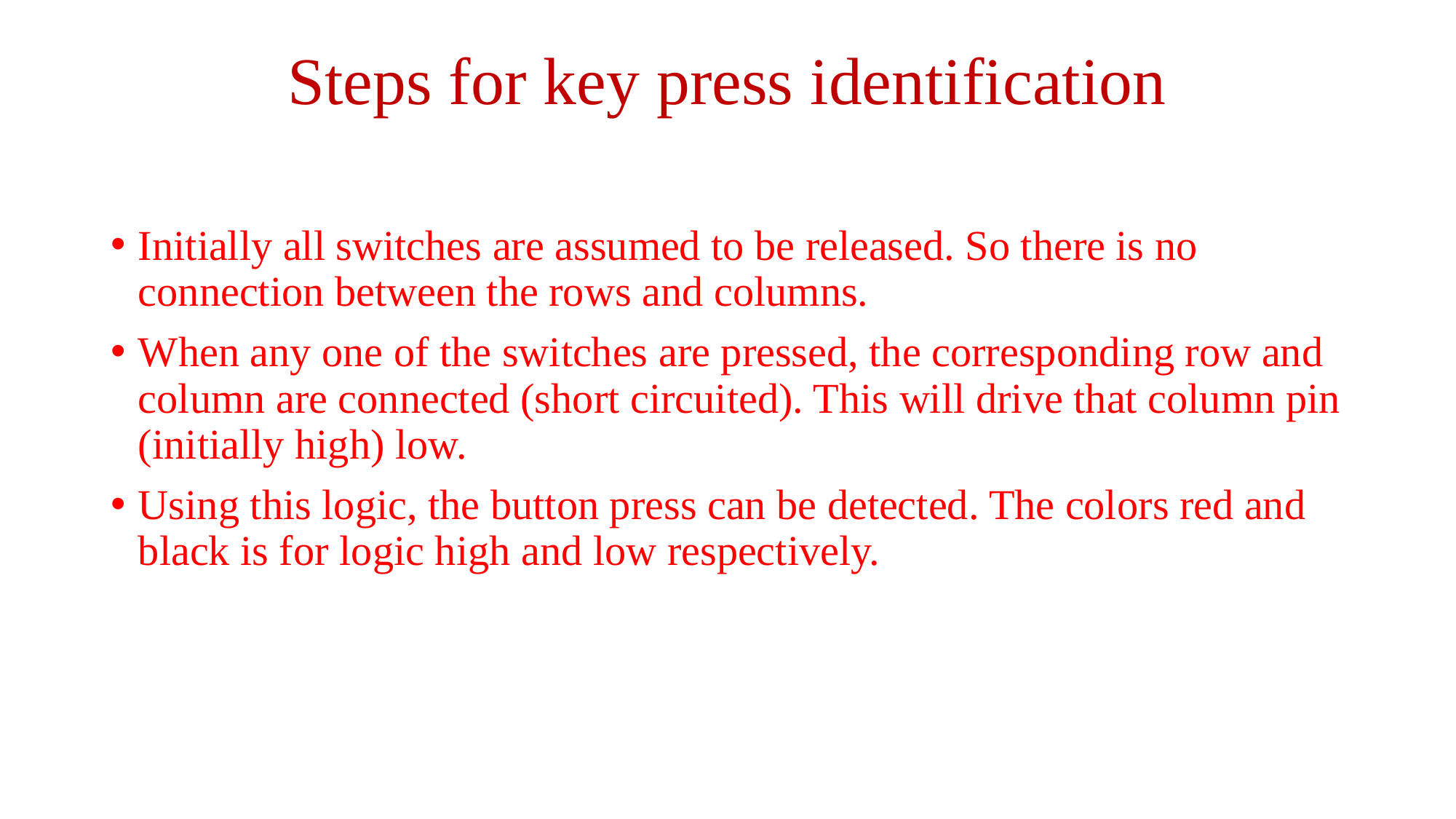

# Steps for key press identification
Initially all switches are assumed to be released. So there is no connection between the rows and columns.
When any one of the switches are pressed, the corresponding row and column are connected (short circuited). This will drive that column pin (initially high) low.
Using this logic, the button press can be detected. The colors red and black is for logic high and low respectively.